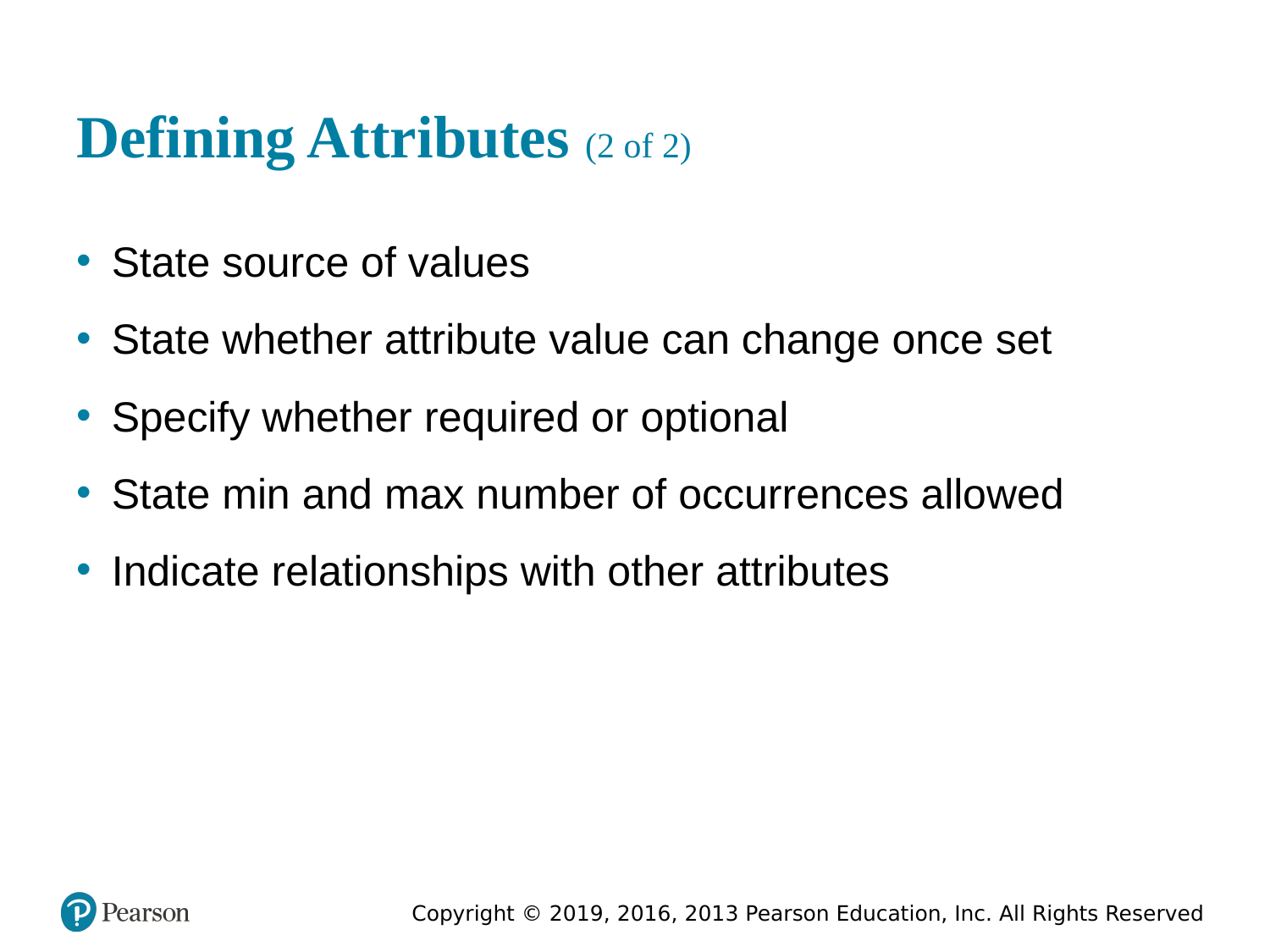

# Defining Attributes (2 of 2)
State source of values
State whether attribute value can change once set
Specify whether required or optional
State min and max number of occurrences allowed
Indicate relationships with other attributes